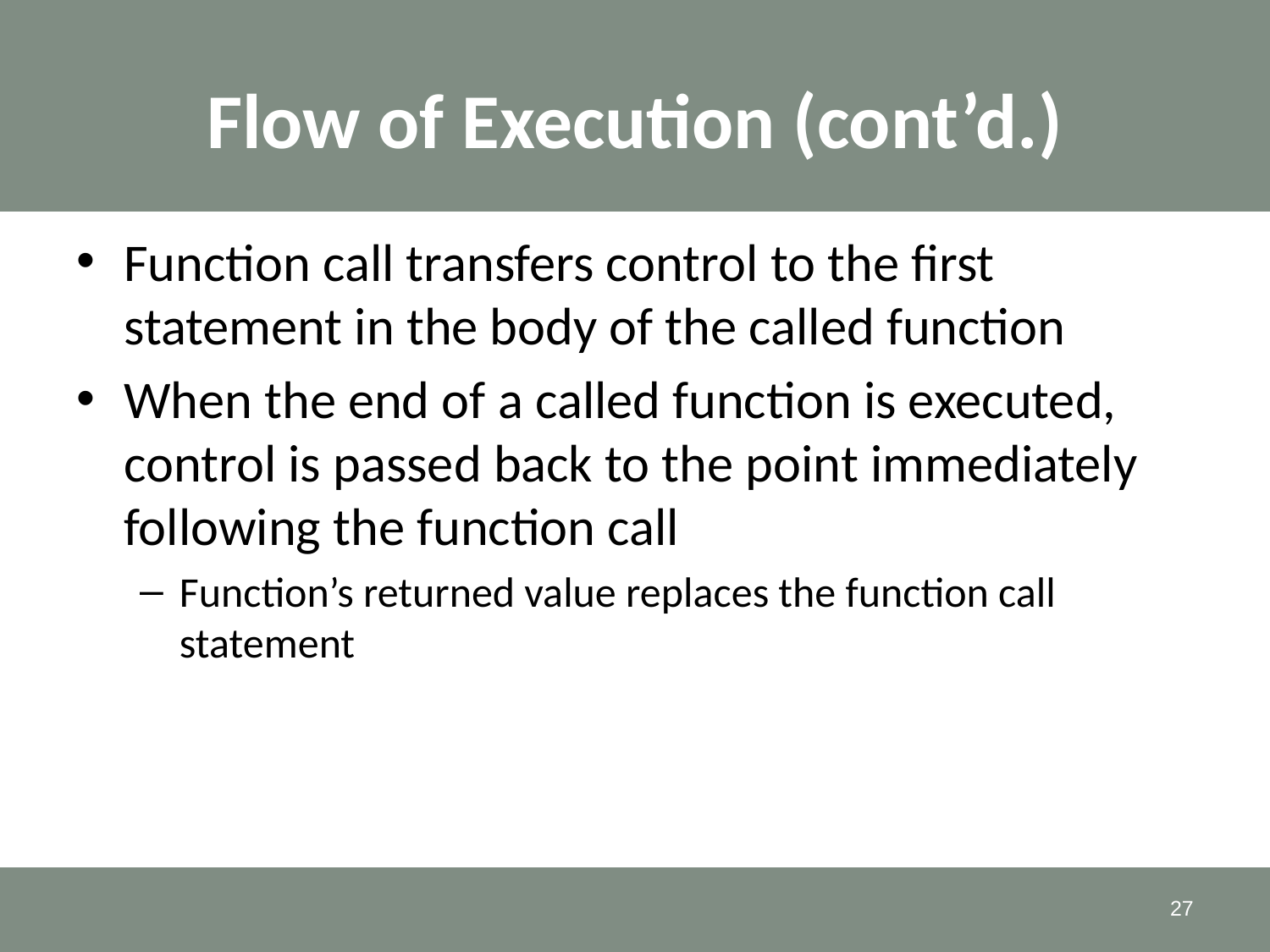

# Flow of Execution (cont’d.)
Function call transfers control to the first statement in the body of the called function
When the end of a called function is executed, control is passed back to the point immediately following the function call
Function’s returned value replaces the function call statement
27